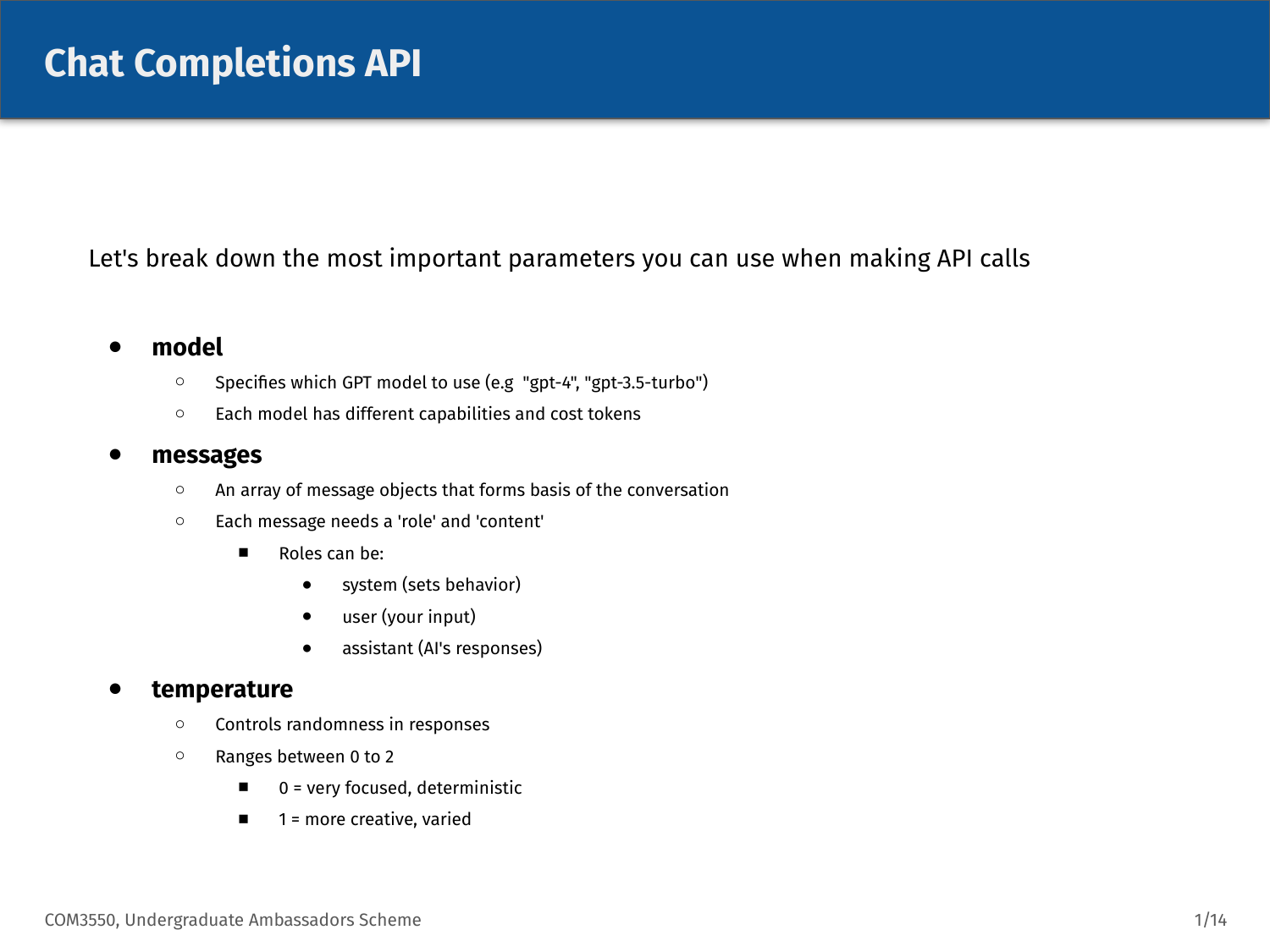

Chat Completions API

Let's break down the most important parameters you can use when making API calls

model
Specifies which GPT model to use (e.g  "gpt-4", "gpt-3.5-turbo")
Each model has different capabilities and cost tokens
messages
An array of message objects that forms basis of the conversation
Each message needs a 'role' and 'content'
Roles can be:
system (sets behavior)
user (your input)
assistant (AI's responses)
temperature
Controls randomness in responses
Ranges between 0 to 2
0 = very focused, deterministic
1 = more creative, varied

COM3550, Undergraduate Ambassadors Scheme
1/14